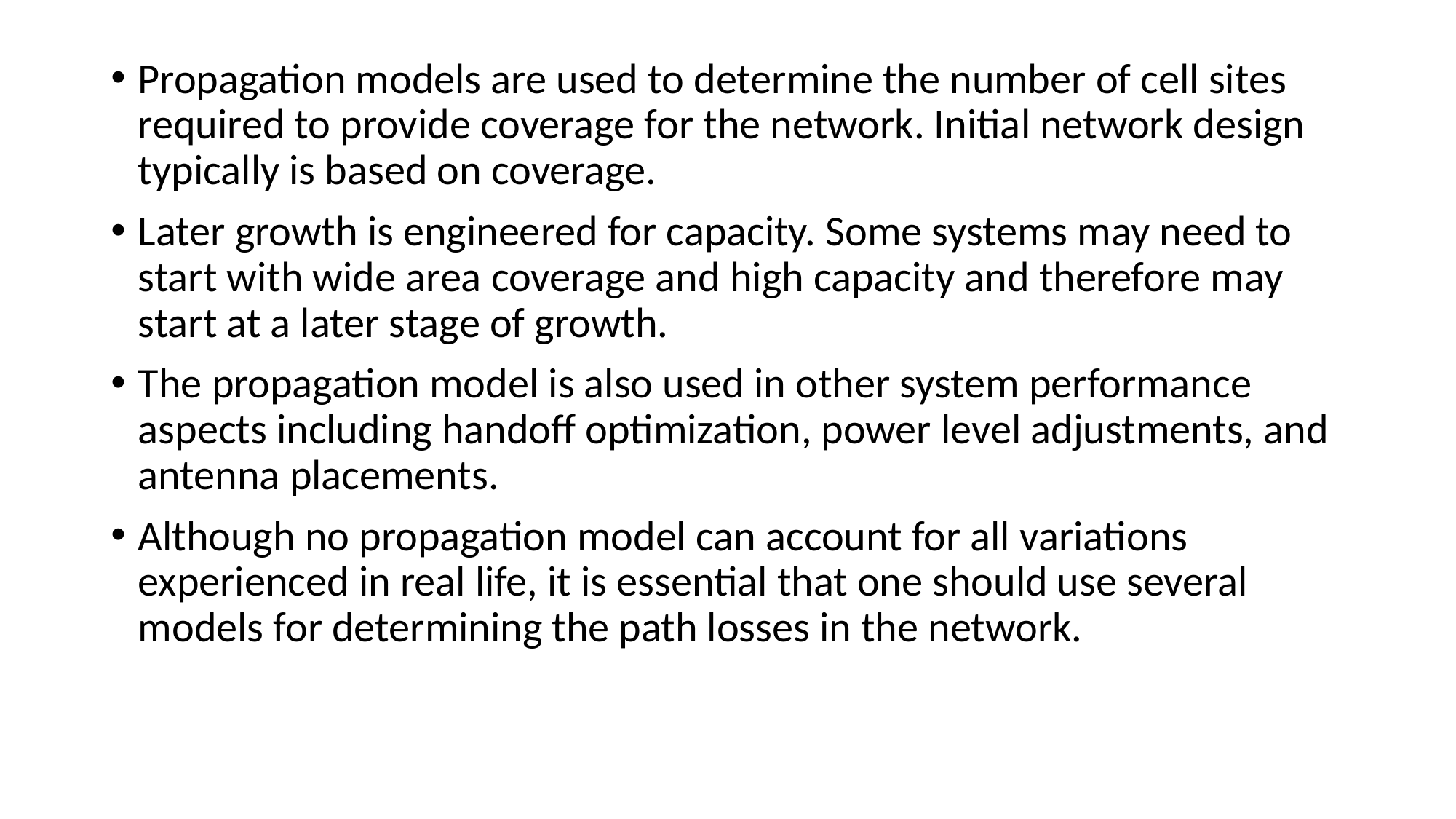

Propagation models are used to determine the number of cell sites required to provide coverage for the network. Initial network design typically is based on coverage.
Later growth is engineered for capacity. Some systems may need to start with wide area coverage and high capacity and therefore may start at a later stage of growth.
The propagation model is also used in other system performance aspects including handoff optimization, power level adjustments, and antenna placements.
Although no propagation model can account for all variations experienced in real life, it is essential that one should use several models for determining the path losses in the network.